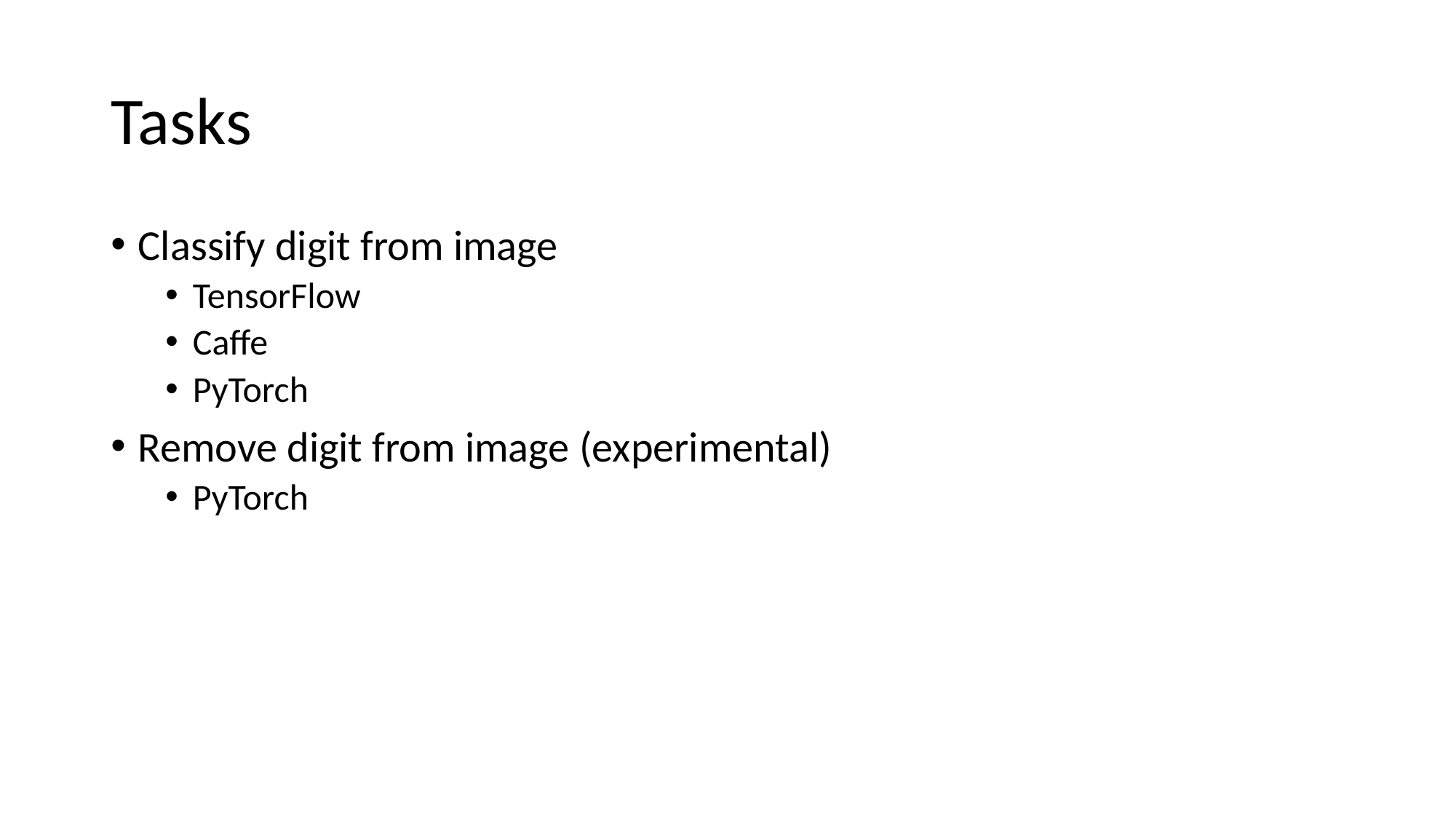

# Tasks
Classify digit from image
TensorFlow
Caffe
PyTorch
Remove digit from image (experimental)
PyTorch